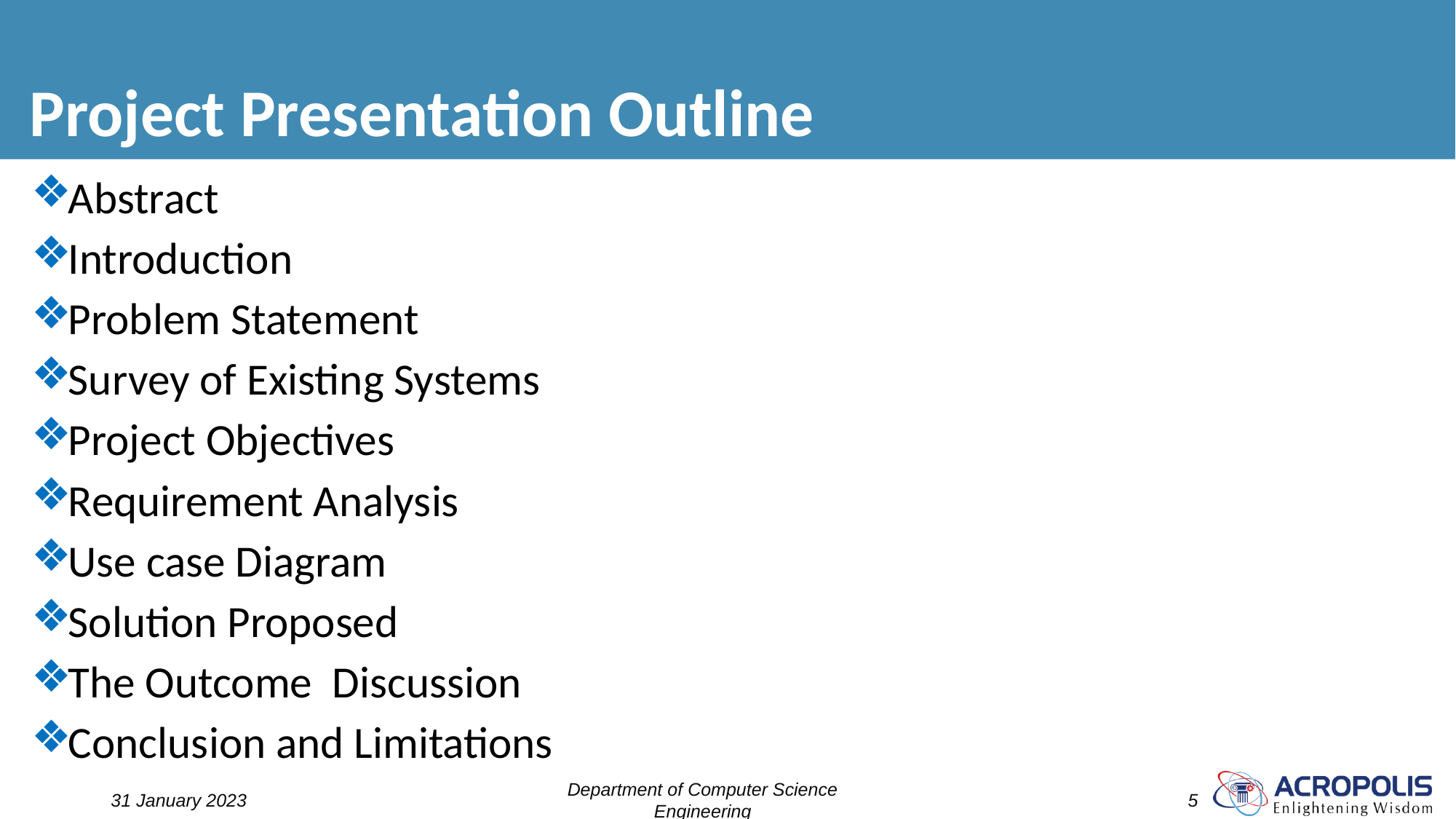

# Project Presentation Outline
Abstract
Introduction
Problem Statement
Survey of Existing Systems
Project Objectives
Requirement Analysis
Use case Diagram
Solution Proposed
The Outcome  Discussion
Conclusion and Limitations

31 January 2023
Department of Computer Science Engineering
5